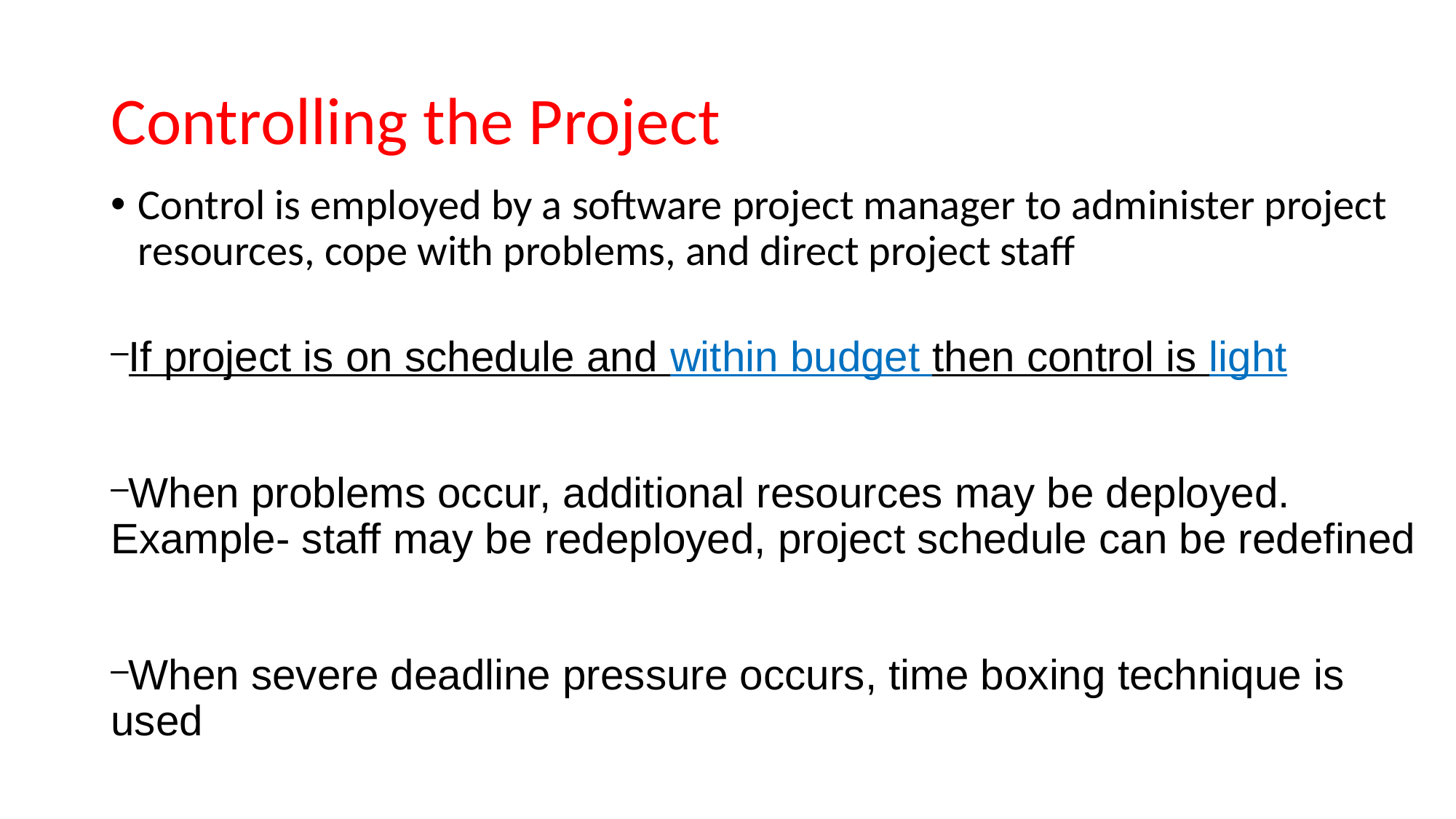

# Controlling the Project
Control is employed by a software project manager to administer project resources, cope with problems, and direct project staff

If project is on schedule and within budget then control is light

When problems occur, additional resources may be deployed.  Example- staff may be redeployed, project schedule can be redefined

When severe deadline pressure occurs, time boxing technique is used